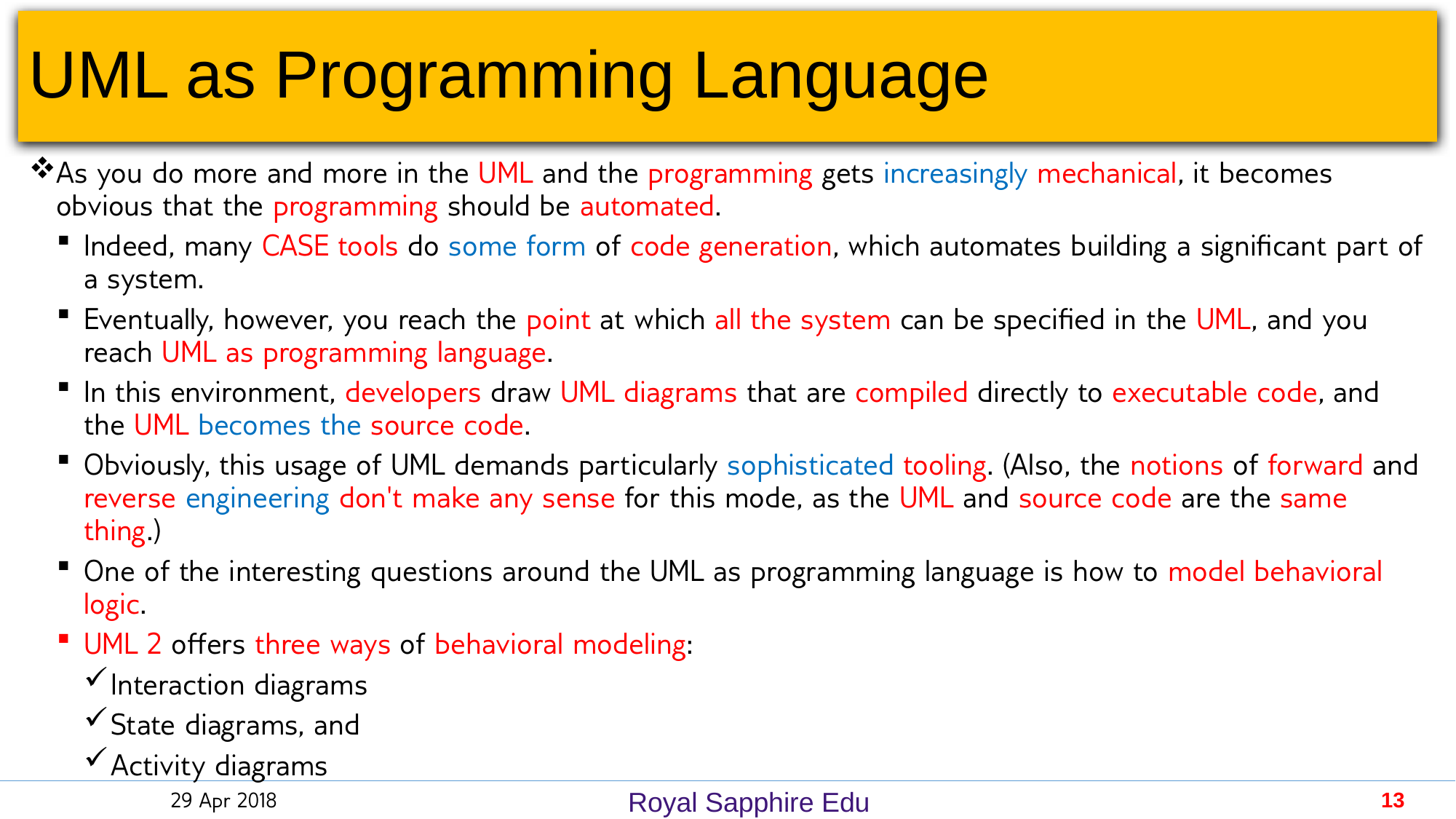

# UML as Programming Language
As you do more and more in the UML and the programming gets increasingly mechanical, it becomes obvious that the programming should be automated.
Indeed, many CASE tools do some form of code generation, which automates building a significant part of a system.
Eventually, however, you reach the point at which all the system can be specified in the UML, and you reach UML as programming language.
In this environment, developers draw UML diagrams that are compiled directly to executable code, and the UML becomes the source code.
Obviously, this usage of UML demands particularly sophisticated tooling. (Also, the notions of forward and reverse engineering don't make any sense for this mode, as the UML and source code are the same thing.)
One of the interesting questions around the UML as programming language is how to model behavioral logic.
UML 2 offers three ways of behavioral modeling:
Interaction diagrams
State diagrams, and
Activity diagrams
29 Apr 2018
13